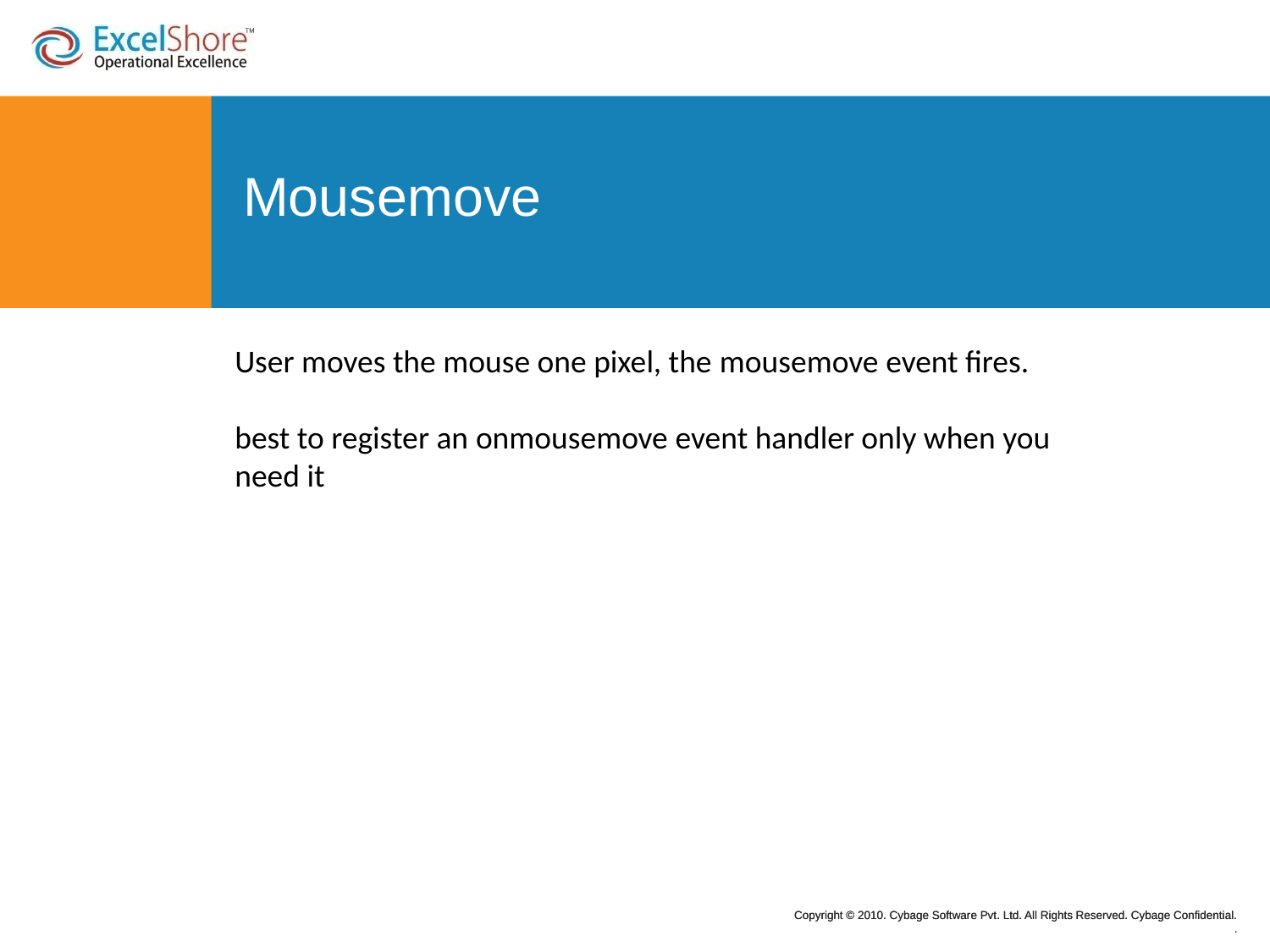

# Mousemove
User moves the mouse one pixel, the mousemove event fires.

best to register an onmousemove event handler only when you need it